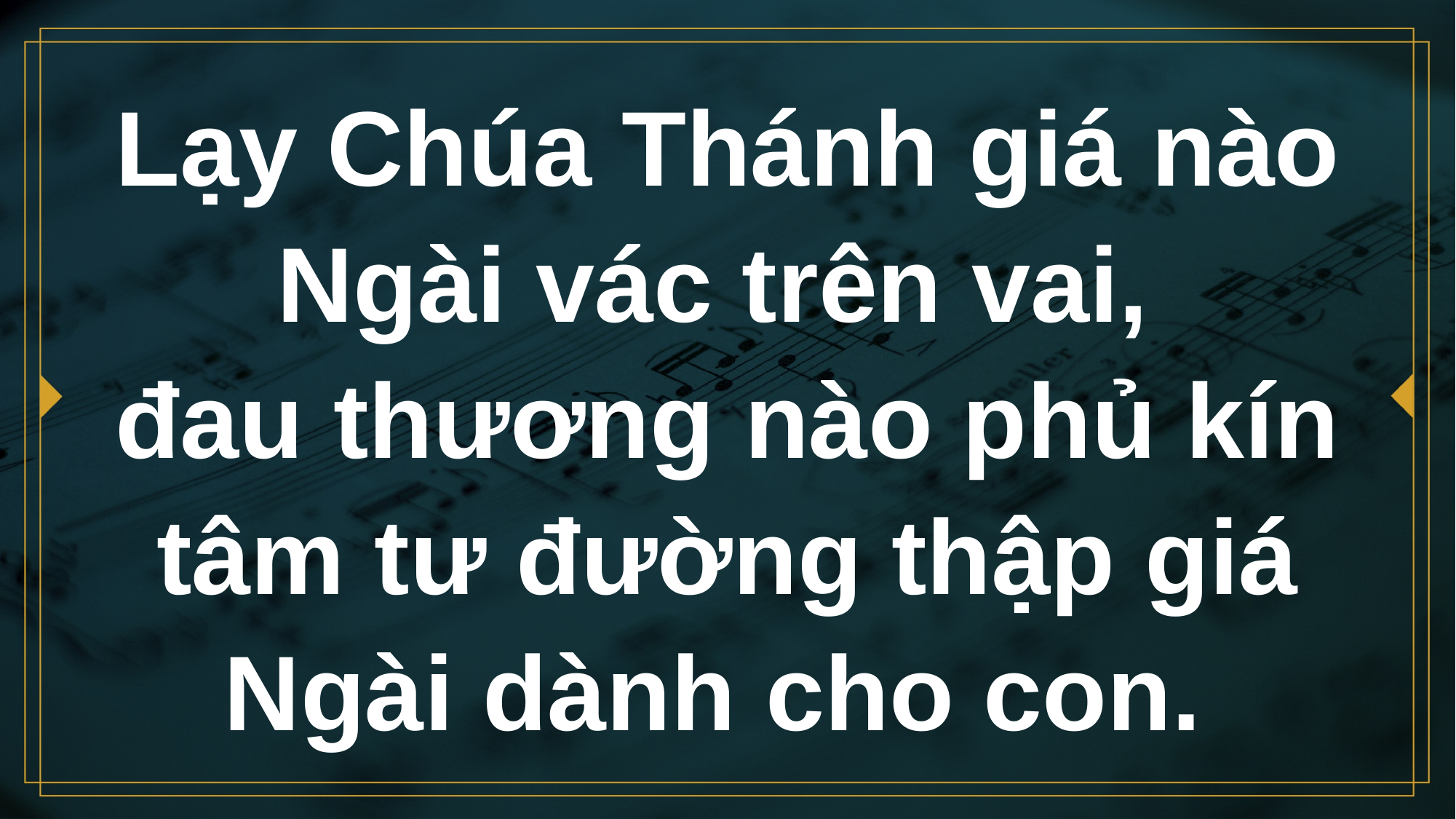

# Lạy Chúa Thánh giá nào Ngài vác trên vai, đau thương nào phủ kín tâm tư đường thập giá Ngài dành cho con.